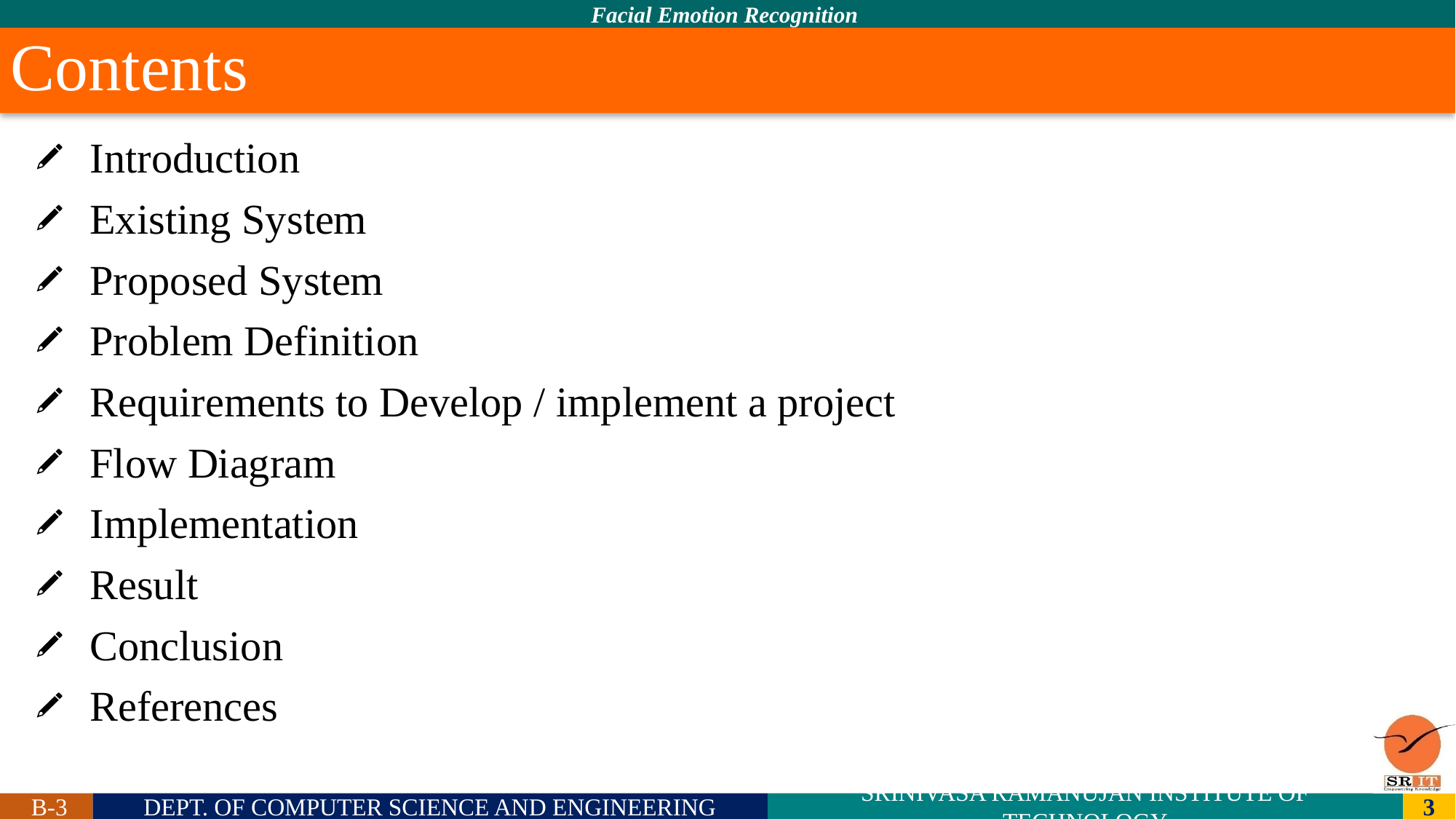

# Contents
Introduction
Existing System
Proposed System
Problem Definition
Requirements to Develop / implement a project
Flow Diagram
Implementation
Result
Conclusion
References